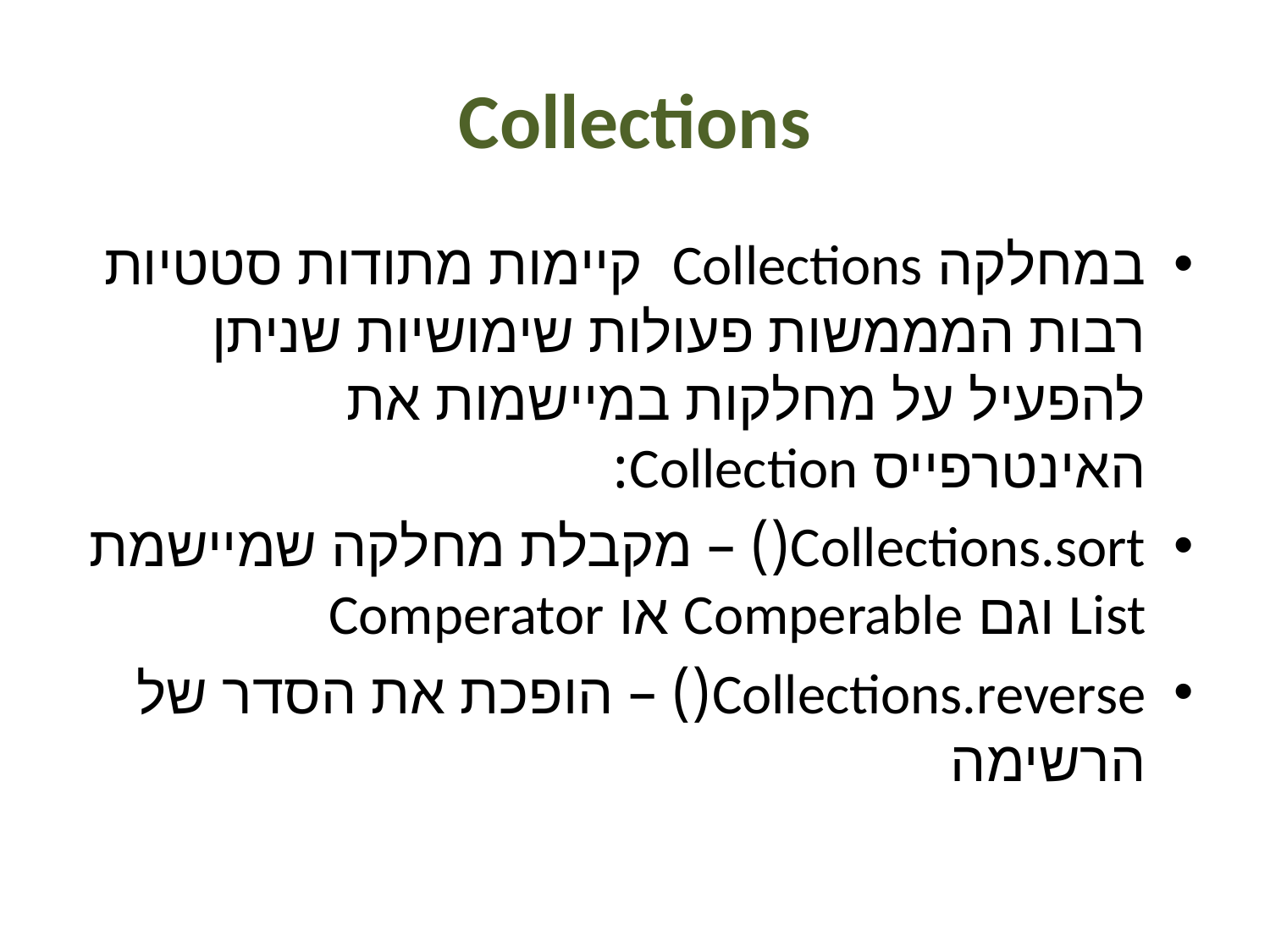

# Collections
במחלקה Collections  קיימות מתודות סטטיות רבות המממשות פעולות שימושיות שניתן להפעיל על מחלקות במיישמות את האינטרפייס Collection:
Collections.sort() – מקבלת מחלקה שמיישמת List וגם Comperable או Comperator
Collections.reverse() – הופכת את הסדר של הרשימה